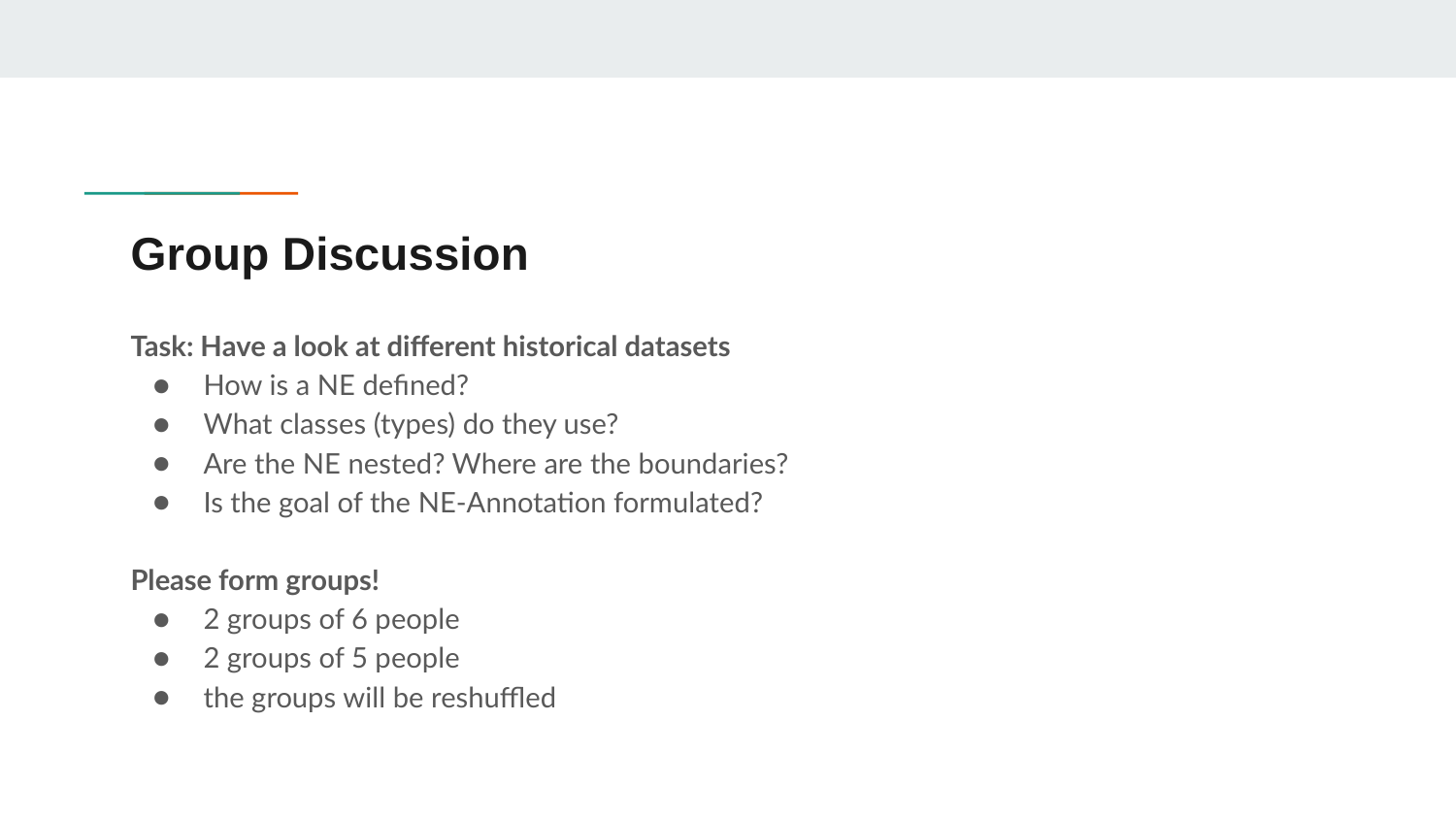

# Group Discussion
Task: Have a look at different historical datasets
How is a NE defined?
What classes (types) do they use?
Are the NE nested? Where are the boundaries?
Is the goal of the NE-Annotation formulated?

Please form groups!
2 groups of 6 people
2 groups of 5 people
the groups will be reshuffled